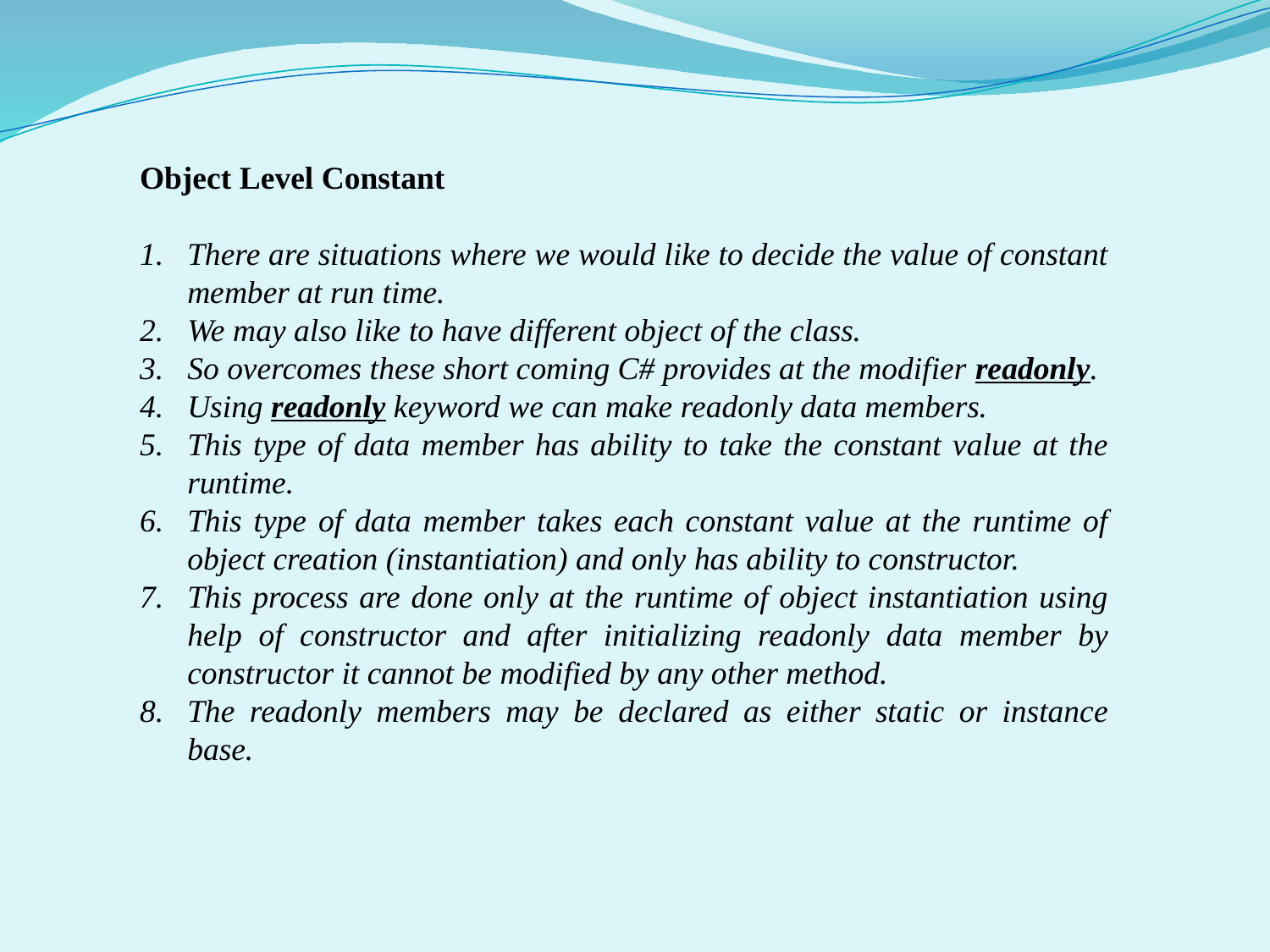

Object Level Constant

There are situations where we would like to decide the value of constant member at run time.
We may also like to have different object of the class.
So overcomes these short coming C# provides at the modifier readonly.
Using readonly keyword we can make readonly data members.
This type of data member has ability to take the constant value at the runtime.
This type of data member takes each constant value at the runtime of object creation (instantiation) and only has ability to constructor.
This process are done only at the runtime of object instantiation using help of constructor and after initializing readonly data member by constructor it cannot be modified by any other method.
The readonly members may be declared as either static or instance base.